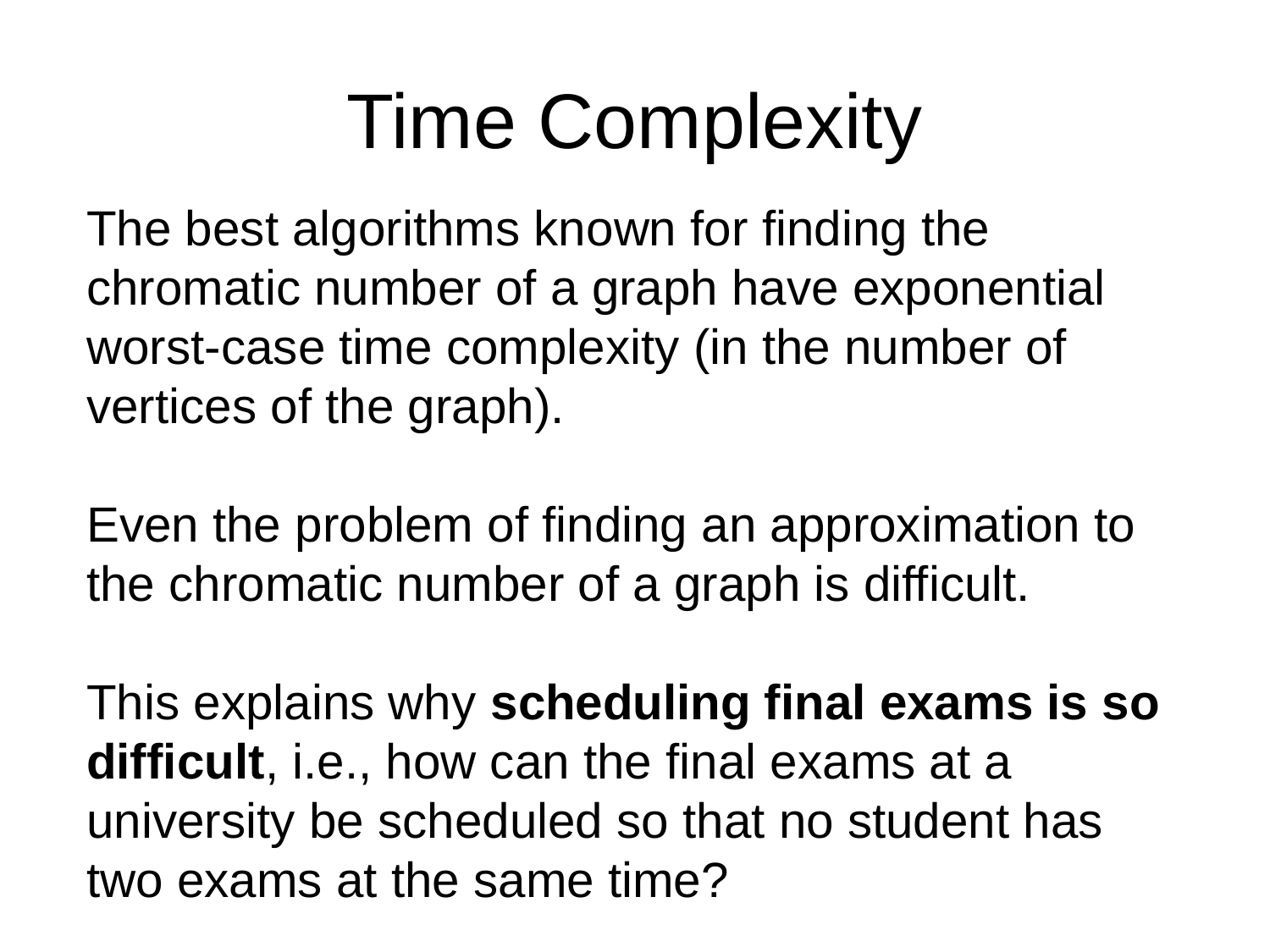

# Time Complexity
The best algorithms known for finding the chromatic number of a graph have exponential
worst-case time complexity (in the number of vertices of the graph).

Even the problem of finding an approximation to the chromatic number of a graph is difficult.

This explains why scheduling final exams is so difficult, i.e., how can the final exams at a university be scheduled so that no student has two exams at the same time?